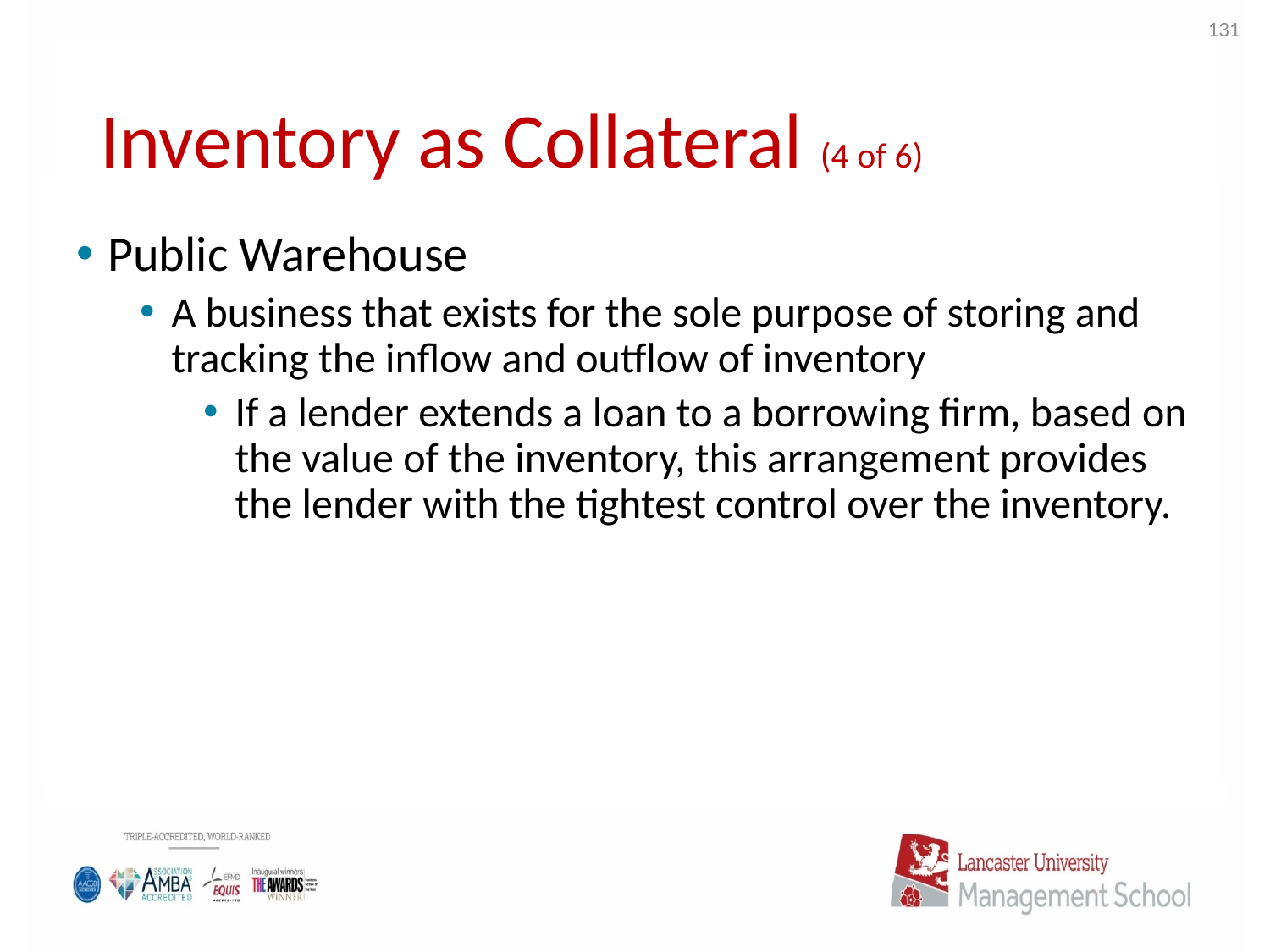

131
# Inventory as Collateral (4 of 6)
Public Warehouse
A business that exists for the sole purpose of storing and tracking the inflow and outflow of inventory
If a lender extends a loan to a borrowing firm, based on the value of the inventory, this arrangement provides the lender with the tightest control over the inventory.